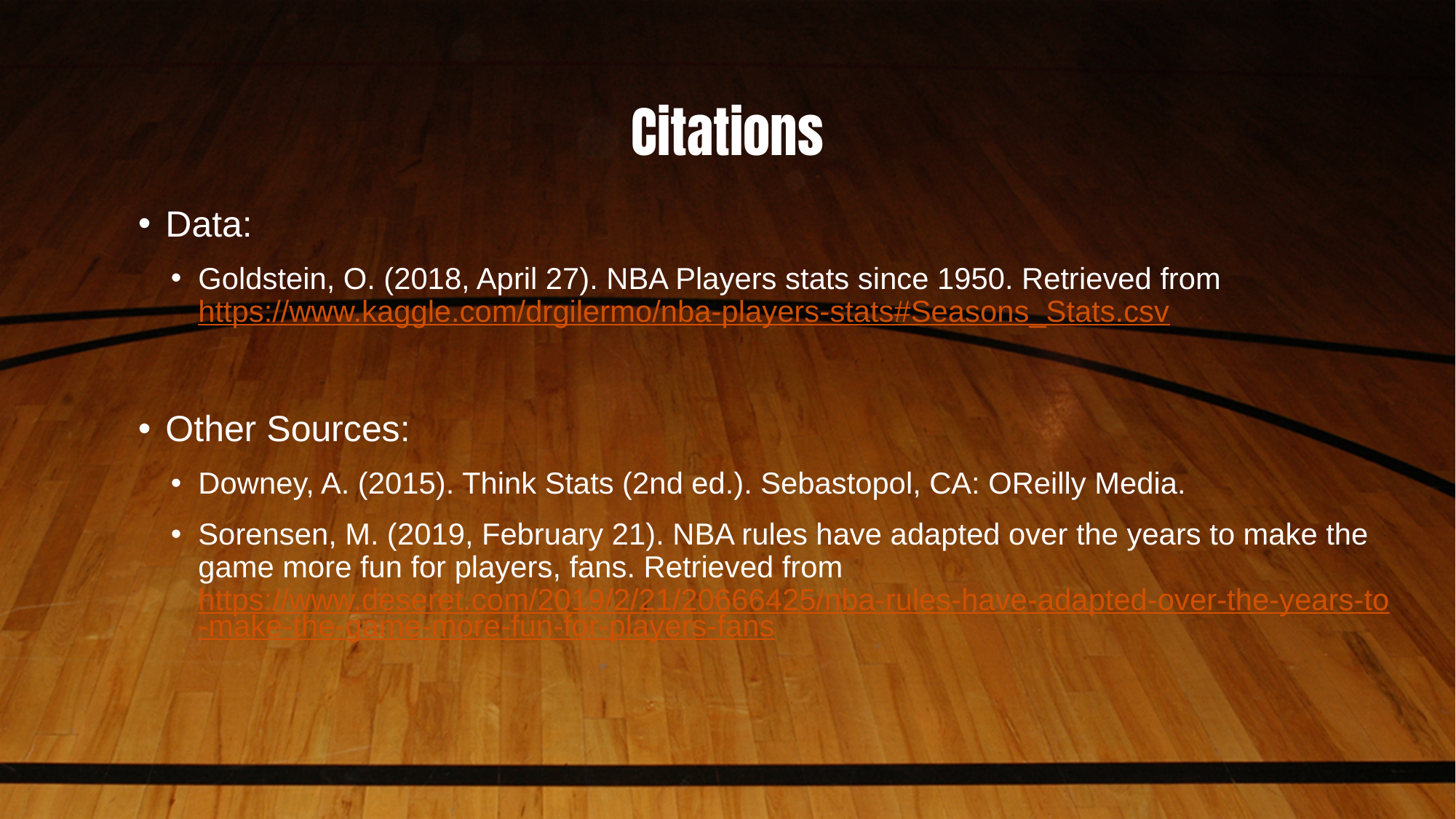

# Citations
Data:
Goldstein, O. (2018, April 27). NBA Players stats since 1950. Retrieved from https://www.kaggle.com/drgilermo/nba-players-stats#Seasons_Stats.csv

Other Sources:
Downey, A. (2015). Think Stats (2nd ed.). Sebastopol, CA: OReilly Media.
Sorensen, M. (2019, February 21). NBA rules have adapted over the years to make the game more fun for players, fans. Retrieved from https://www.deseret.com/2019/2/21/20666425/nba-rules-have-adapted-over-the-years-to-make-the-game-more-fun-for-players-fans